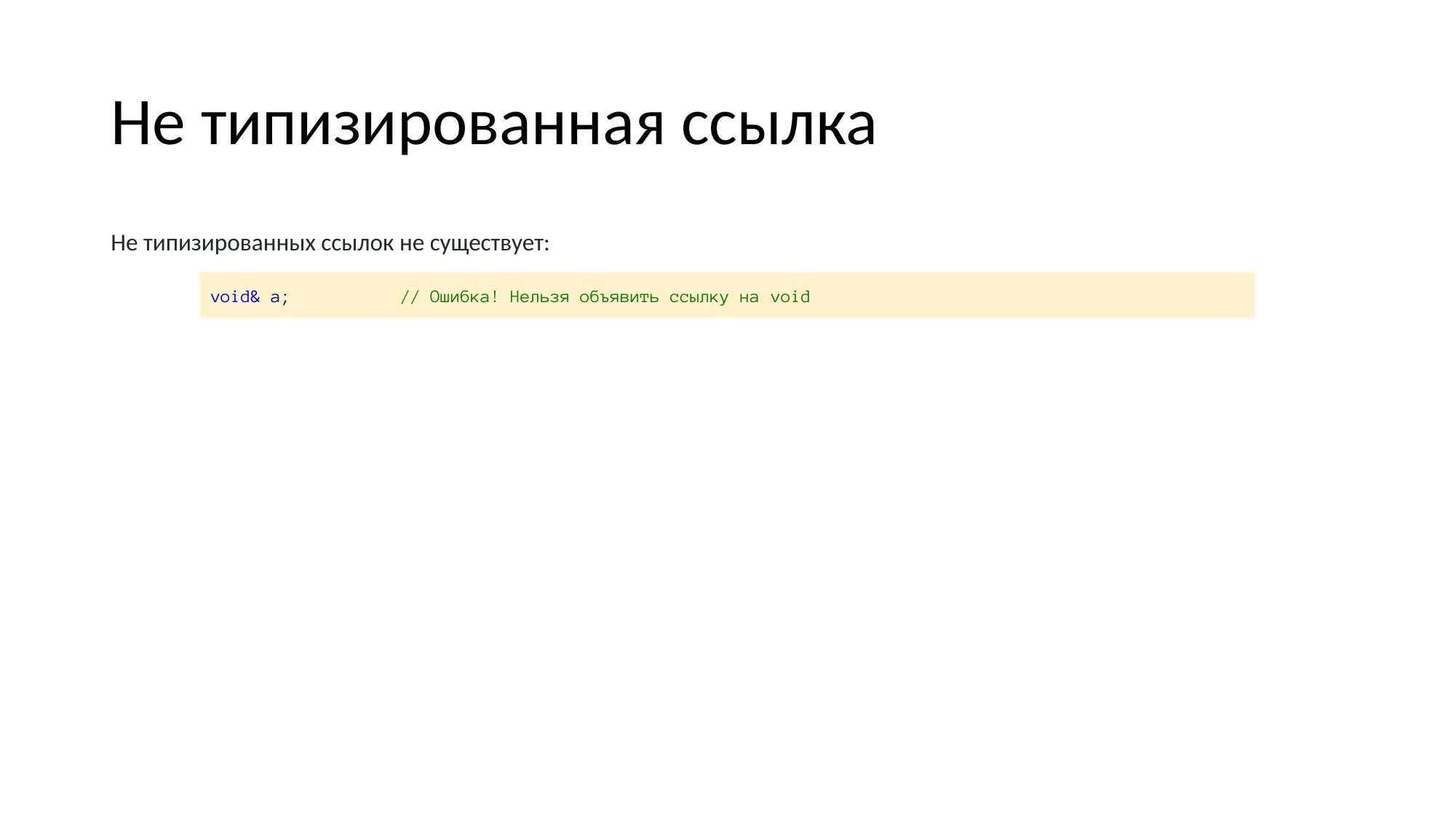

# Не типизированная ссылка
Не типизированных ссылок не существует:
void& a;           // Ошибка! Нельзя объявить ссылку на void